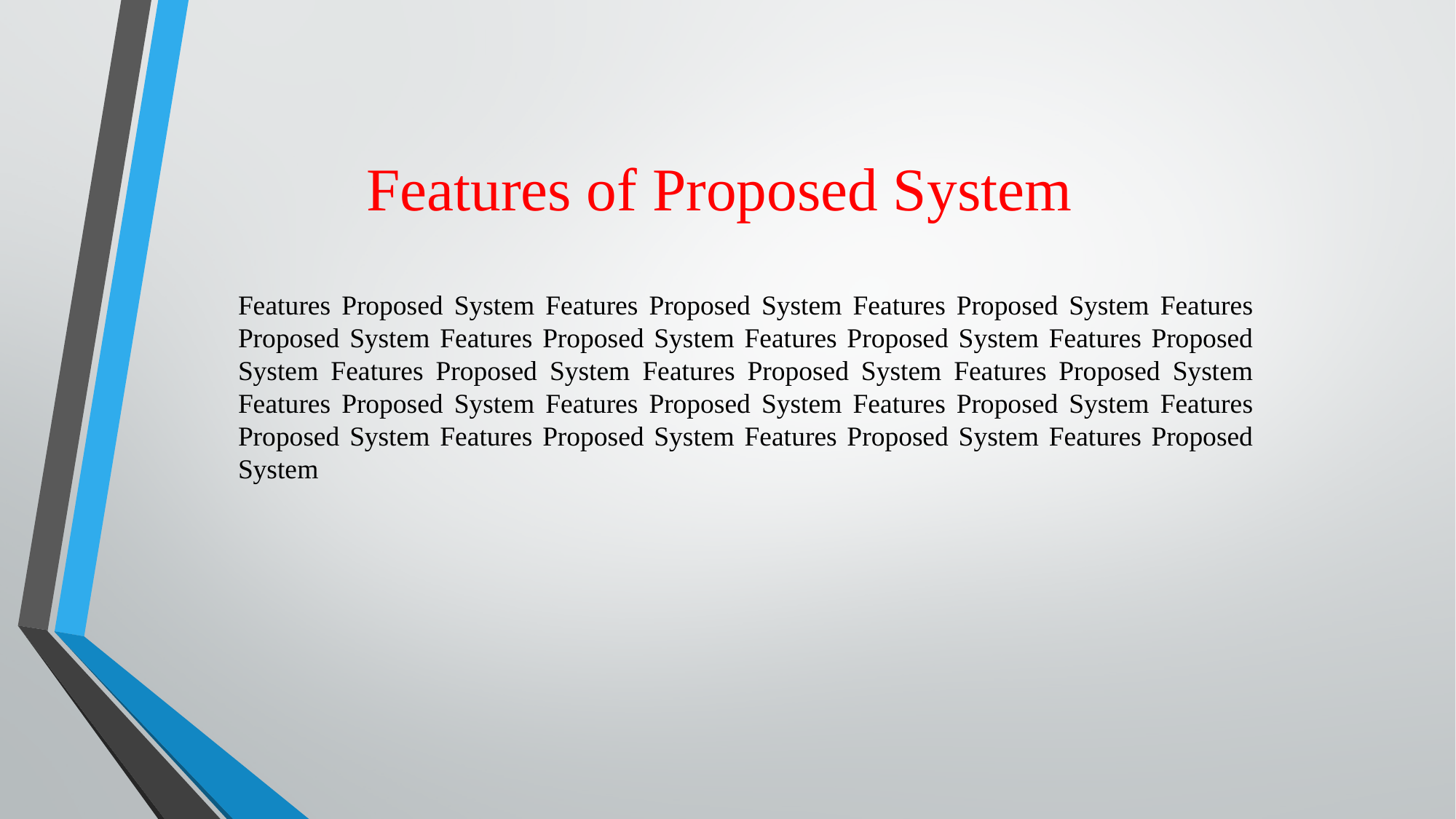

# Features of Proposed System
Features Proposed System Features Proposed System Features Proposed System Features Proposed System Features Proposed System Features Proposed System Features Proposed System Features Proposed System Features Proposed System Features Proposed System Features Proposed System Features Proposed System Features Proposed System Features Proposed System Features Proposed System Features Proposed System Features Proposed System